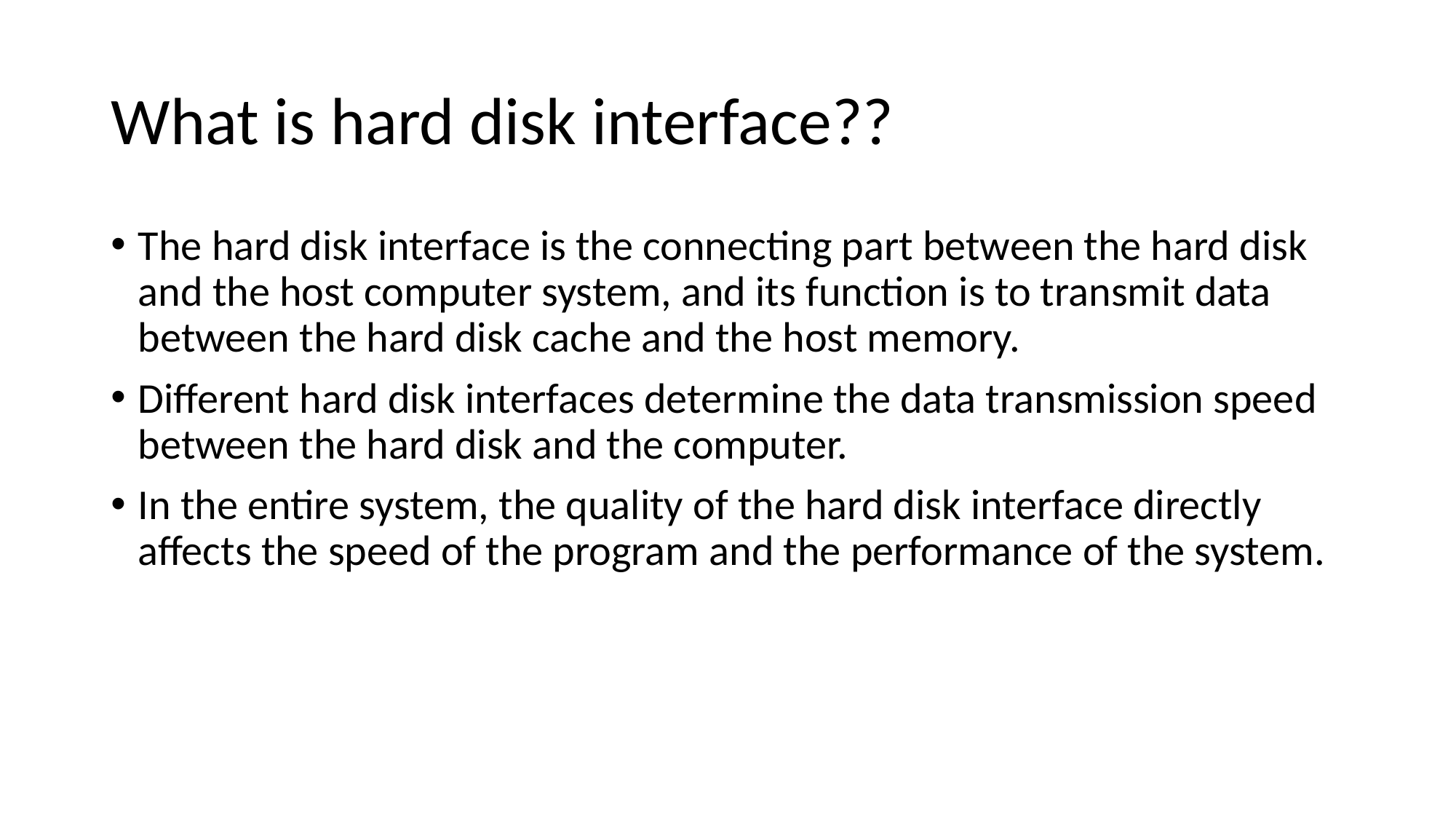

# What is hard disk interface??
The hard disk interface is the connecting part between the hard disk and the host computer system, and its function is to transmit data between the hard disk cache and the host memory.
Different hard disk interfaces determine the data transmission speed between the hard disk and the computer.
In the entire system, the quality of the hard disk interface directly affects the speed of the program and the performance of the system.